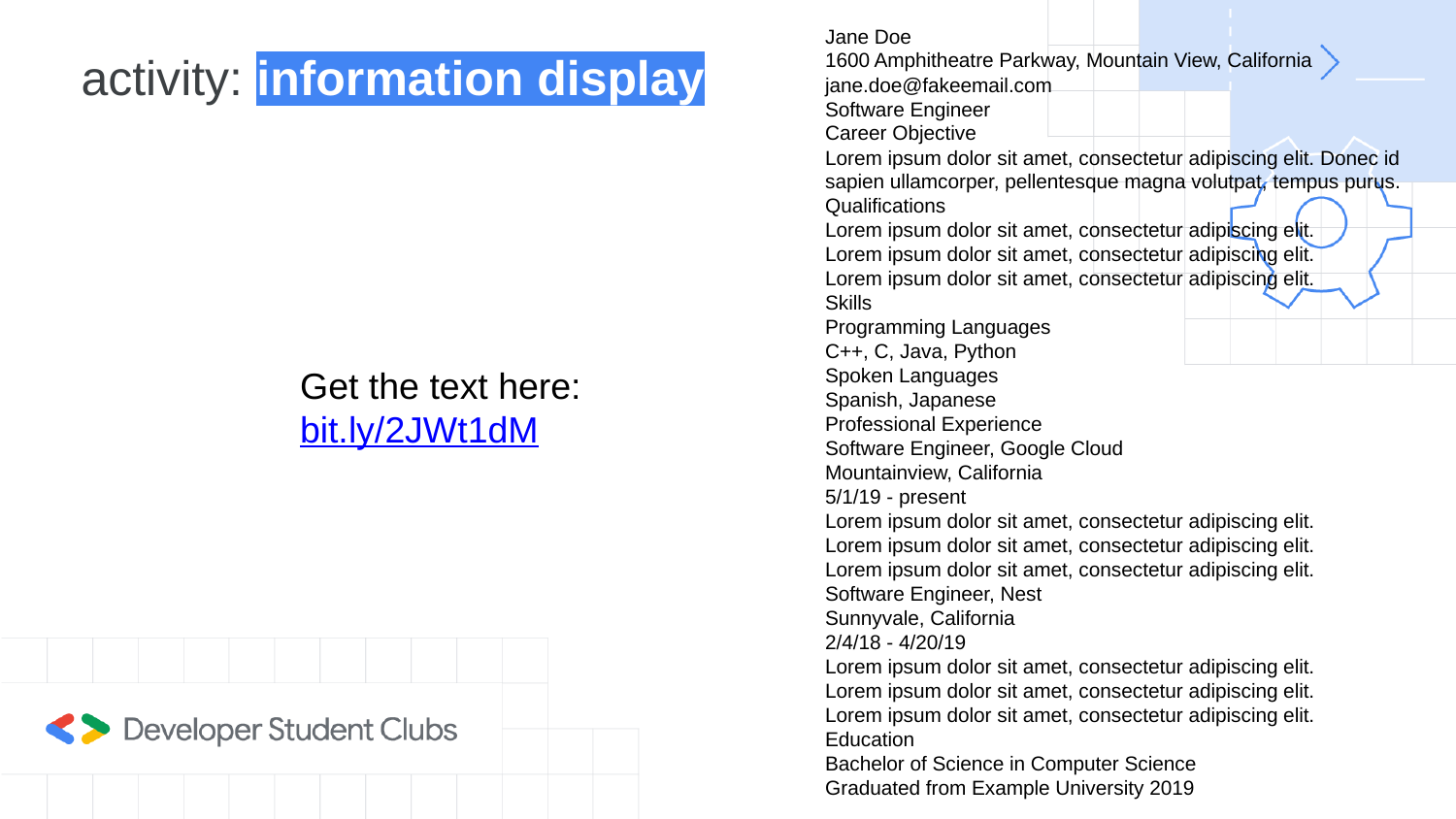

Jane Doe
1600 Amphitheatre Parkway, Mountain View, California
jane.doe@fakeemail.com
Software Engineer
Career Objective
Lorem ipsum dolor sit amet, consectetur adipiscing elit. Donec id
sapien ullamcorper, pellentesque magna volutpat, tempus purus.
Qualifications
Lorem ipsum dolor sit amet, consectetur adipiscing elit.
Lorem ipsum dolor sit amet, consectetur adipiscing elit.
Lorem ipsum dolor sit amet, consectetur adipiscing elit.
Skills
Programming Languages
C++, C, Java, Python
Spoken Languages
Spanish, Japanese
Professional Experience
Software Engineer, Google Cloud
Mountainview, California
5/1/19 - present
Lorem ipsum dolor sit amet, consectetur adipiscing elit.
Lorem ipsum dolor sit amet, consectetur adipiscing elit.
Lorem ipsum dolor sit amet, consectetur adipiscing elit.
Software Engineer, Nest
Sunnyvale, California
2/4/18 - 4/20/19
Lorem ipsum dolor sit amet, consectetur adipiscing elit.
Lorem ipsum dolor sit amet, consectetur adipiscing elit.
Lorem ipsum dolor sit amet, consectetur adipiscing elit.
Education
Bachelor of Science in Computer Science
Graduated from Example University 2019

activity: information display
Get the text here: bit.ly/2JWt1dM